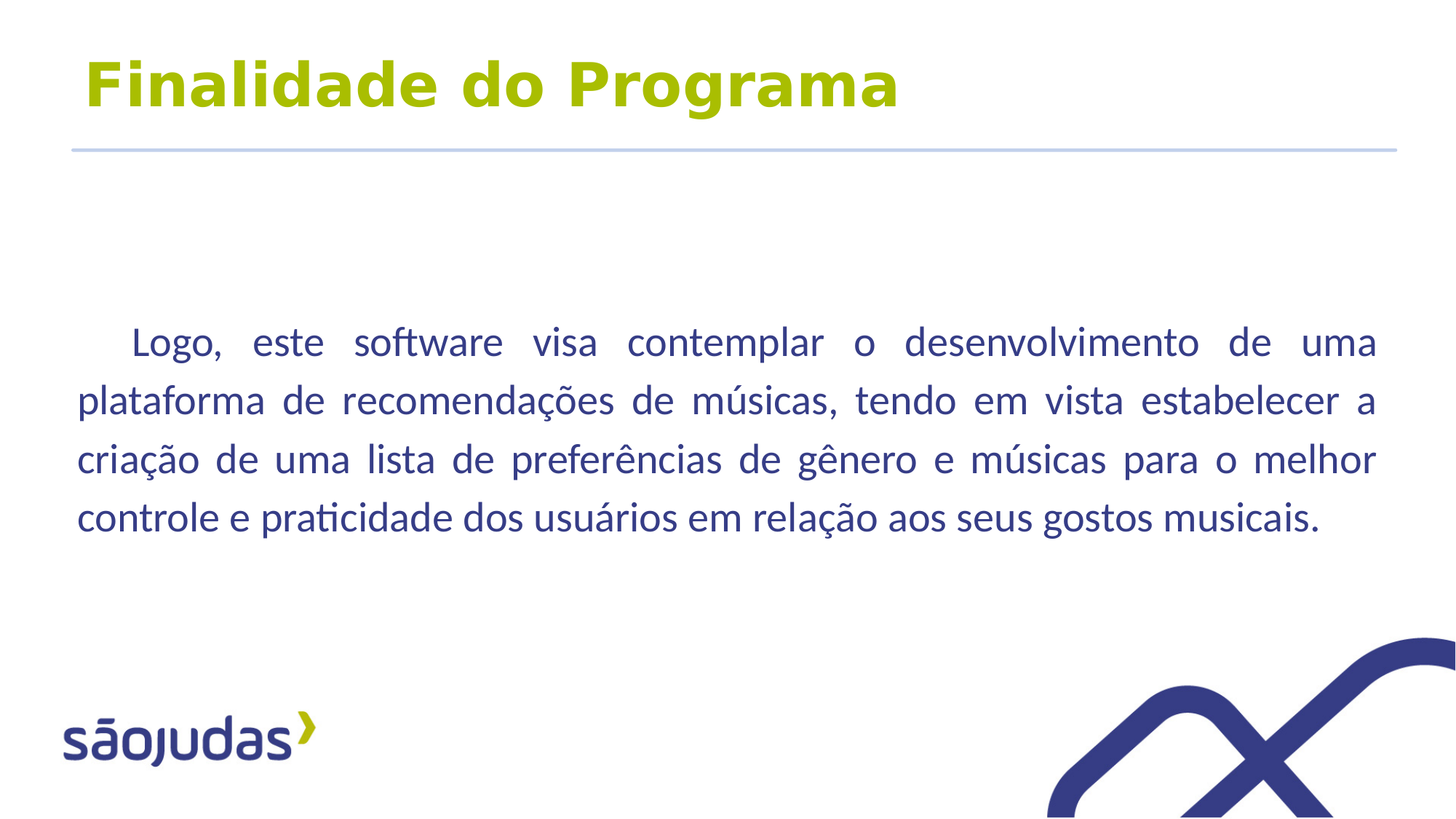

# Finalidade do Programa
Logo, este software visa contemplar o desenvolvimento de uma plataforma de recomendações de músicas, tendo em vista estabelecer a criação de uma lista de preferências de gênero e músicas para o melhor controle e praticidade dos usuários em relação aos seus gostos musicais.